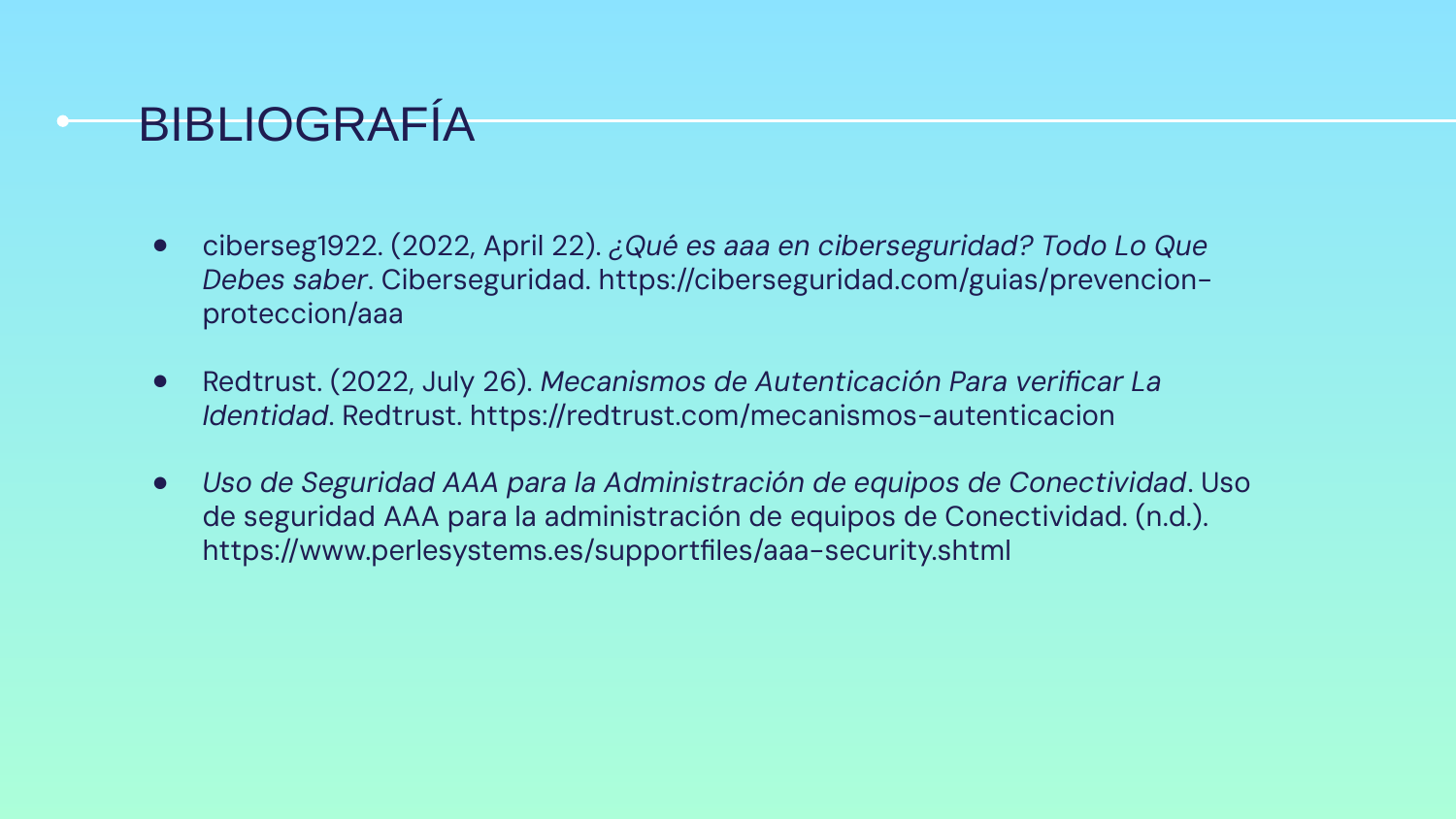

# BIBLIOGRAFÍA
ciberseg1922. (2022, April 22). ¿Qué es aaa en ciberseguridad? Todo Lo Que Debes saber. Ciberseguridad. https://ciberseguridad.com/guias/prevencion-proteccion/aaa

Redtrust. (2022, July 26). Mecanismos de Autenticación Para verificar La Identidad. Redtrust. https://redtrust.com/mecanismos-autenticacion

Uso de Seguridad AAA para la Administración de equipos de Conectividad. Uso de seguridad AAA para la administración de equipos de Conectividad. (n.d.). https://www.perlesystems.es/supportfiles/aaa-security.shtml